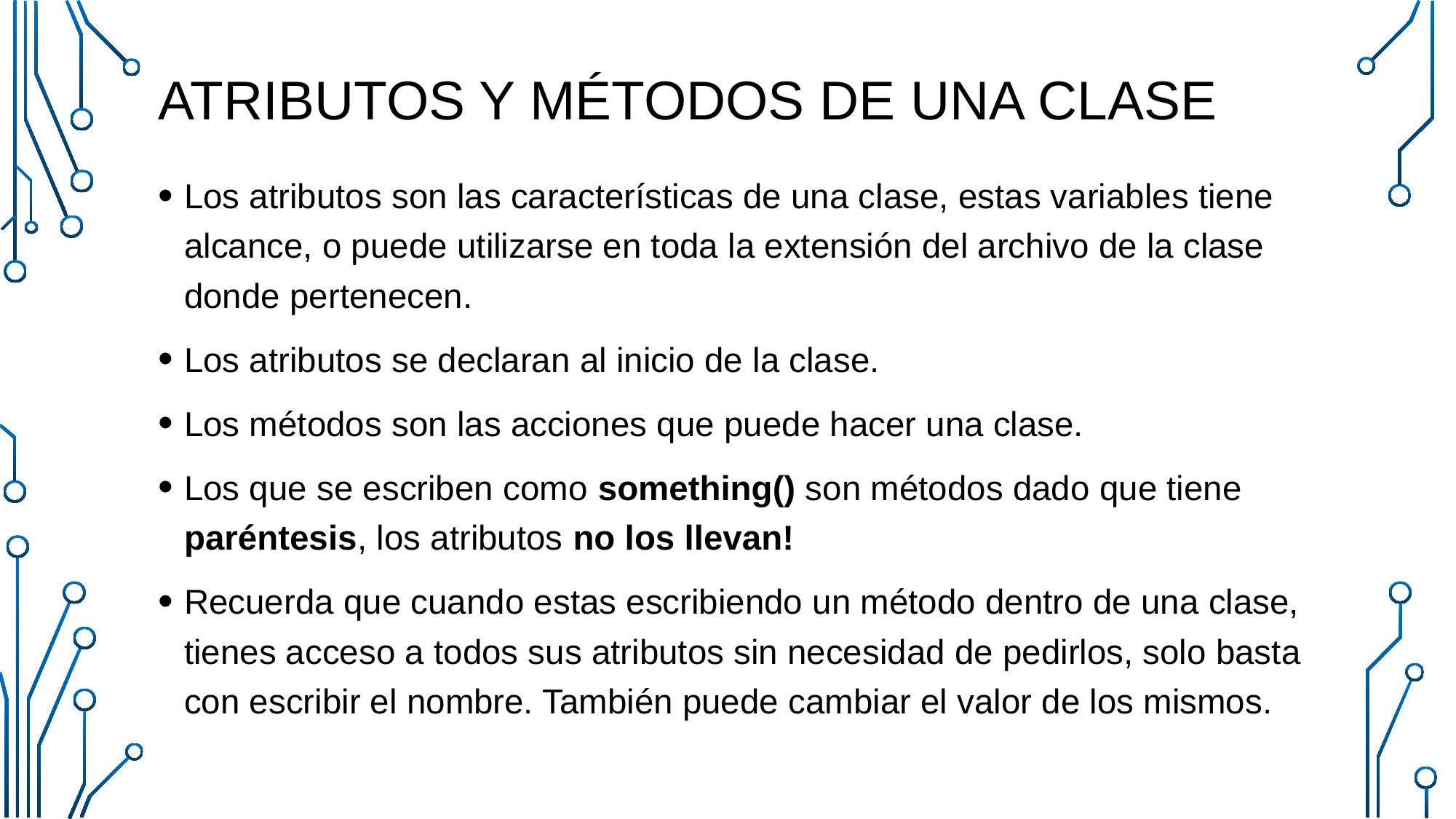

# Atributos y Métodos de una clase
Los atributos son las características de una clase, estas variables tiene alcance, o puede utilizarse en toda la extensión del archivo de la clase donde pertenecen.
Los atributos se declaran al inicio de la clase.
Los métodos son las acciones que puede hacer una clase.
Los que se escriben como something() son métodos dado que tiene paréntesis, los atributos no los llevan!
Recuerda que cuando estas escribiendo un método dentro de una clase, tienes acceso a todos sus atributos sin necesidad de pedirlos, solo basta con escribir el nombre. También puede cambiar el valor de los mismos.